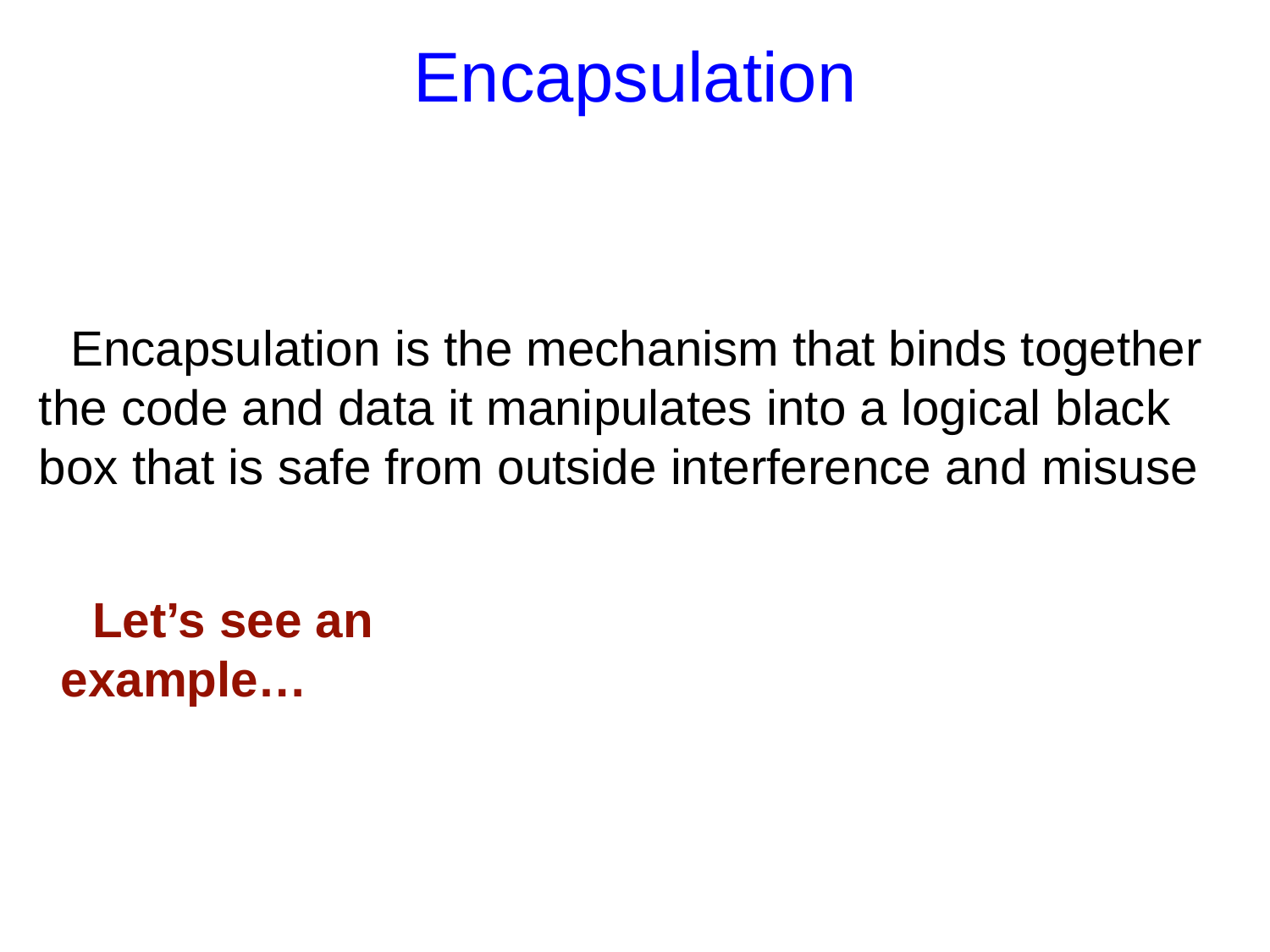

Encapsulation
Encapsulation is the mechanism that binds together the code and data it manipulates into a logical black box that is safe from outside interference and misuse
Let’s see an example…